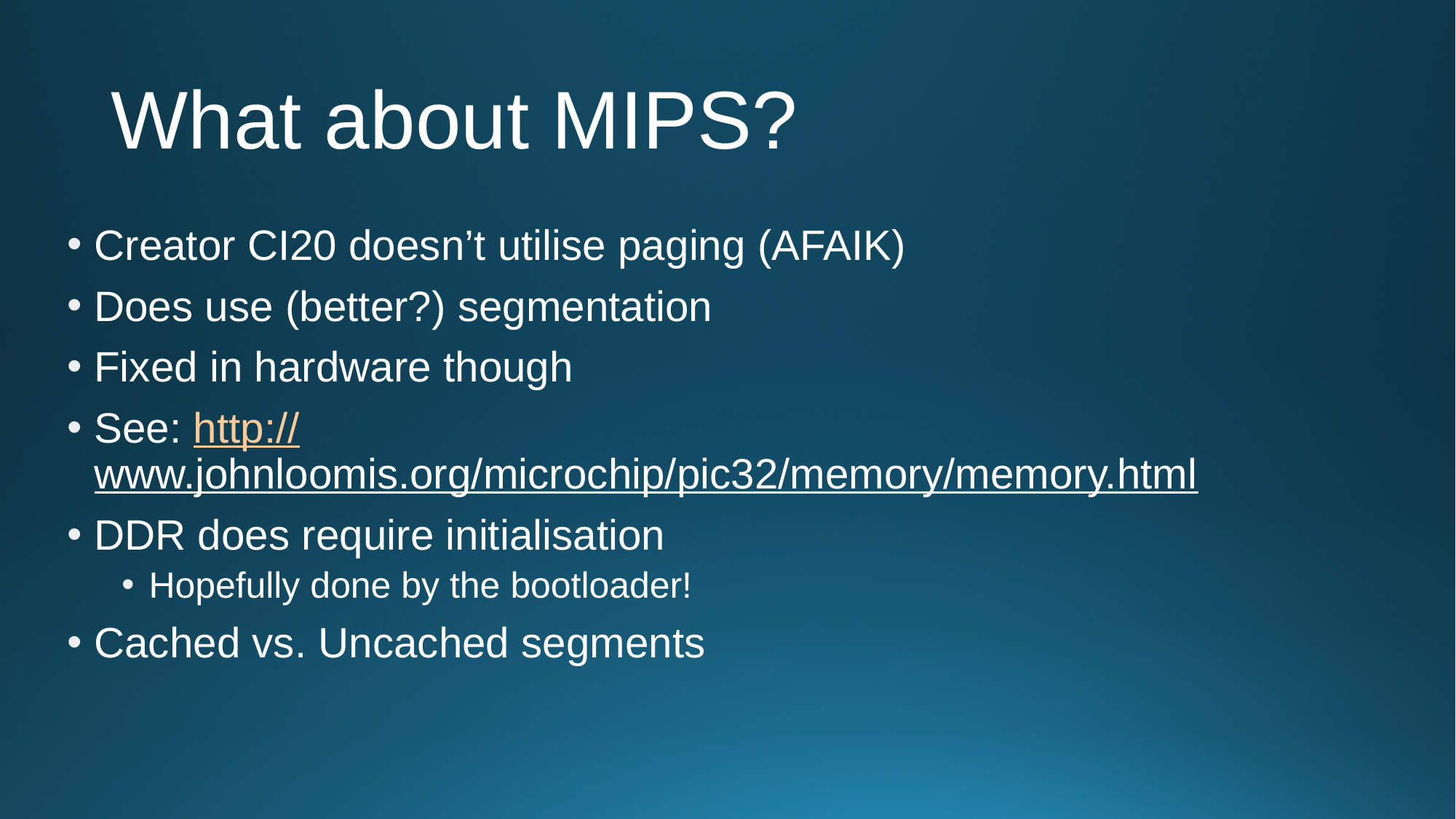

# What about MIPS?
Creator CI20 doesn’t utilise paging (AFAIK)
Does use (better?) segmentation
Fixed in hardware though
See: http://www.johnloomis.org/microchip/pic32/memory/memory.html
DDR does require initialisation
Hopefully done by the bootloader!
Cached vs. Uncached segments